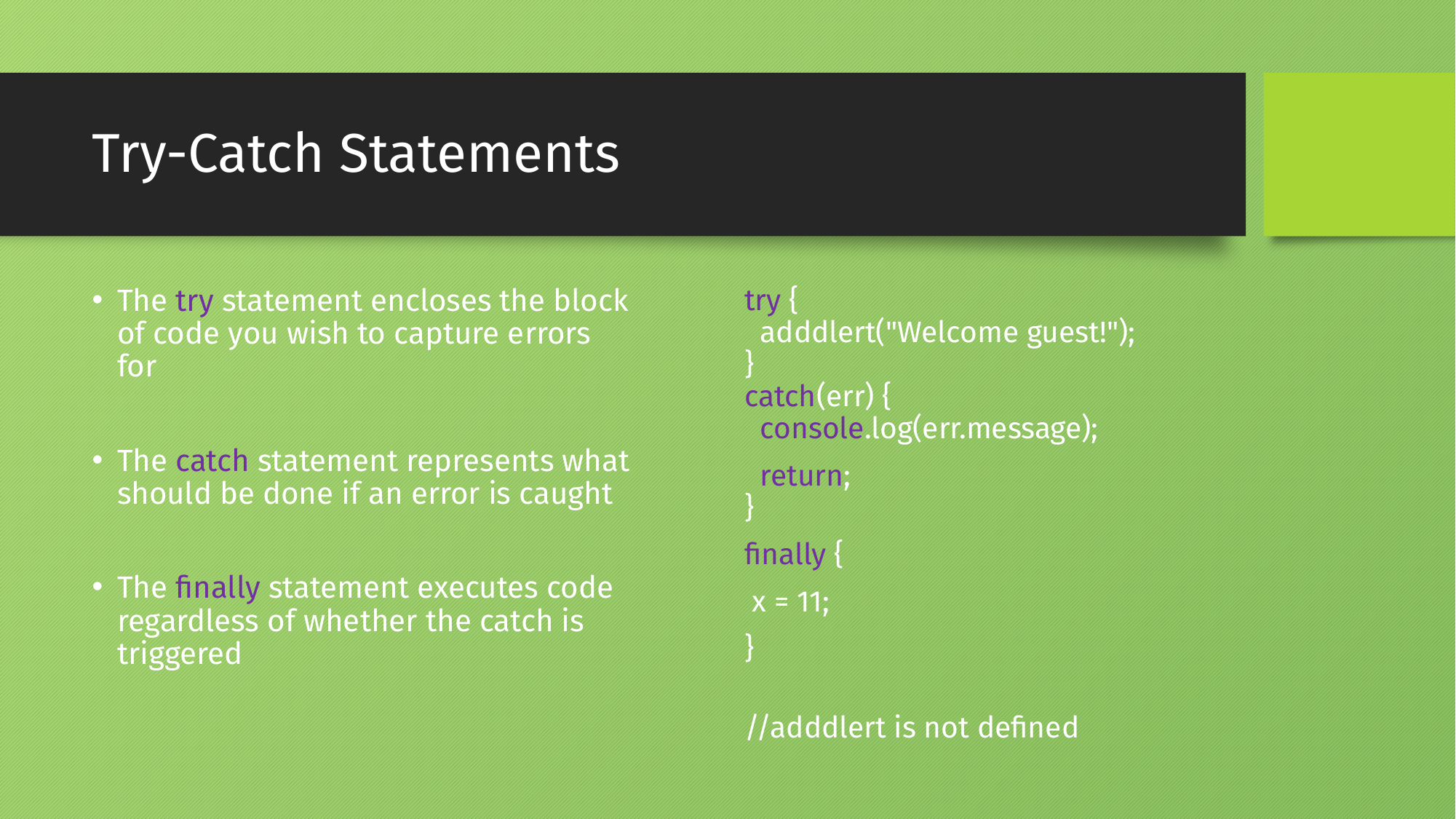

# Try-Catch Statements
The try statement encloses the block of code you wish to capture errors for

The catch statement represents what should be done if an error is caught

The finally statement executes code regardless of whether the catch is triggered
try {
  adddlert("Welcome guest!");
}
catch(err) {
  console.log(err.message);
  return;
}
finally {
 x = 11;
}
//adddlert is not defined